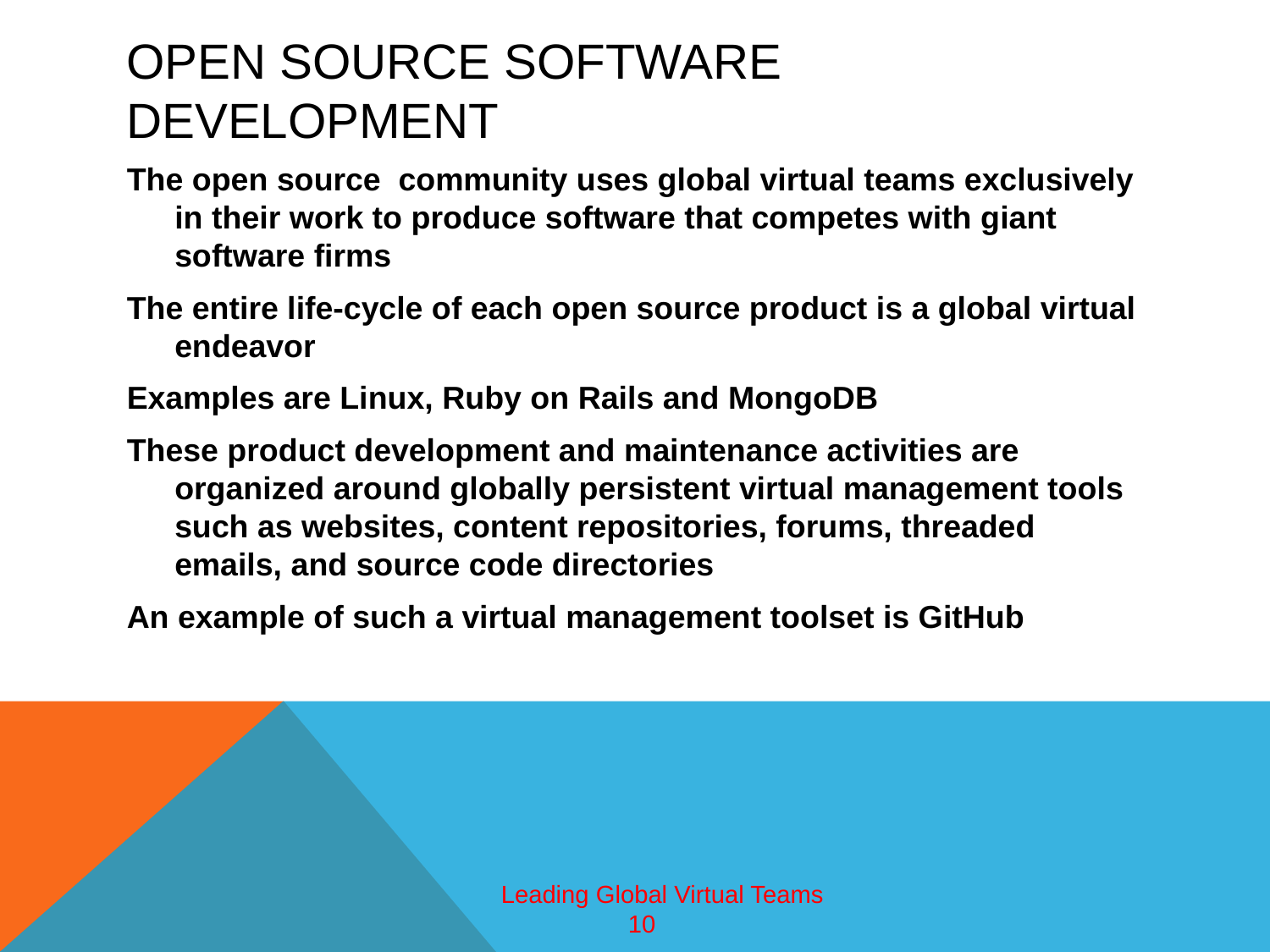

# Open Source Software development
The open source  community uses global virtual teams exclusively in their work to produce software that competes with giant  software firms
The entire life-cycle of each open source product is a global virtual endeavor
Examples are Linux, Ruby on Rails and MongoDB
These product development and maintenance activities are organized around globally persistent virtual management tools such as websites, content repositories, forums, threaded emails, and source code directories
An example of such a virtual management toolset is GitHub